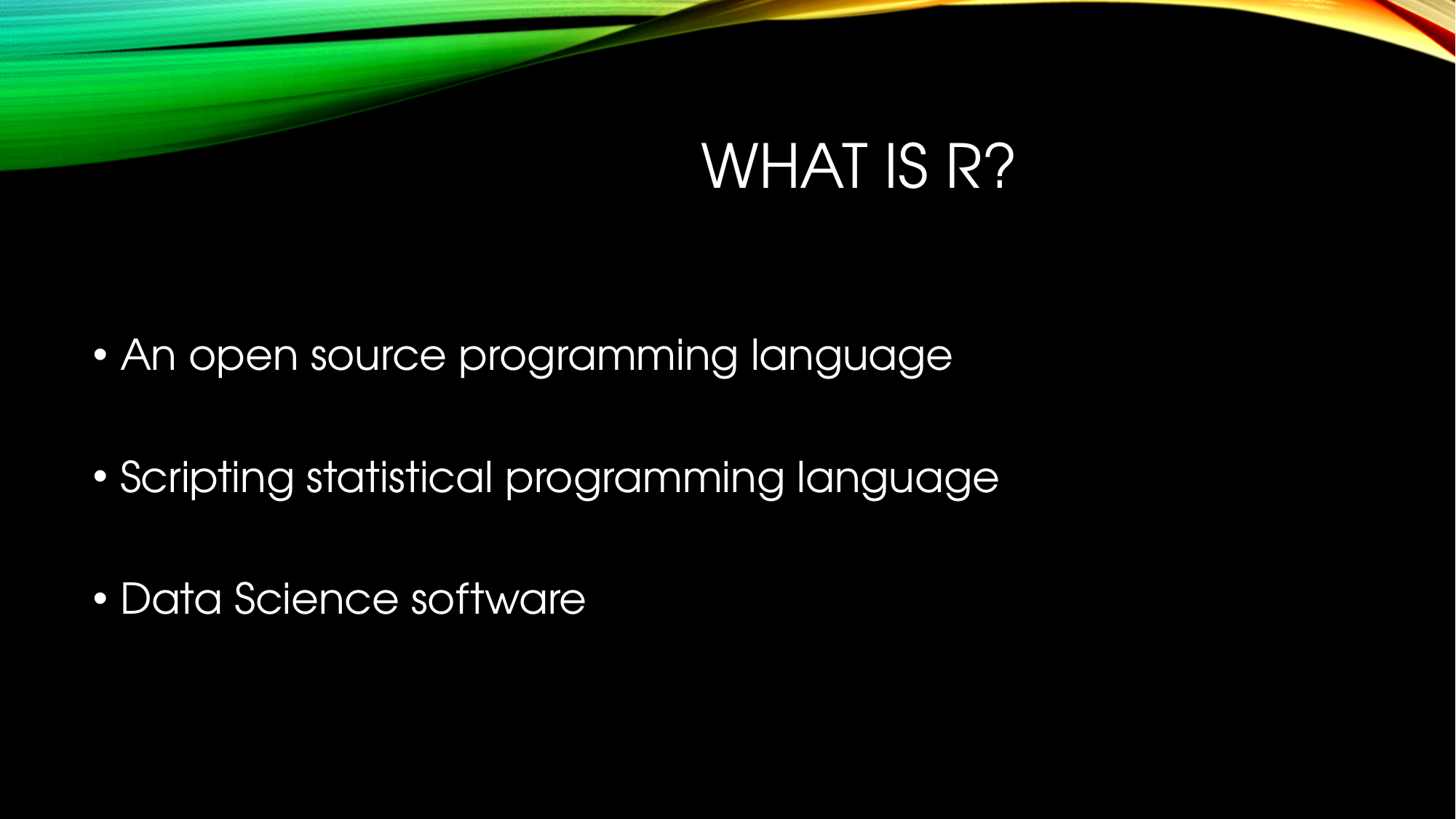

# WHAT IS R?

An open source programming language

Scripting statistical programming language

Data Science software